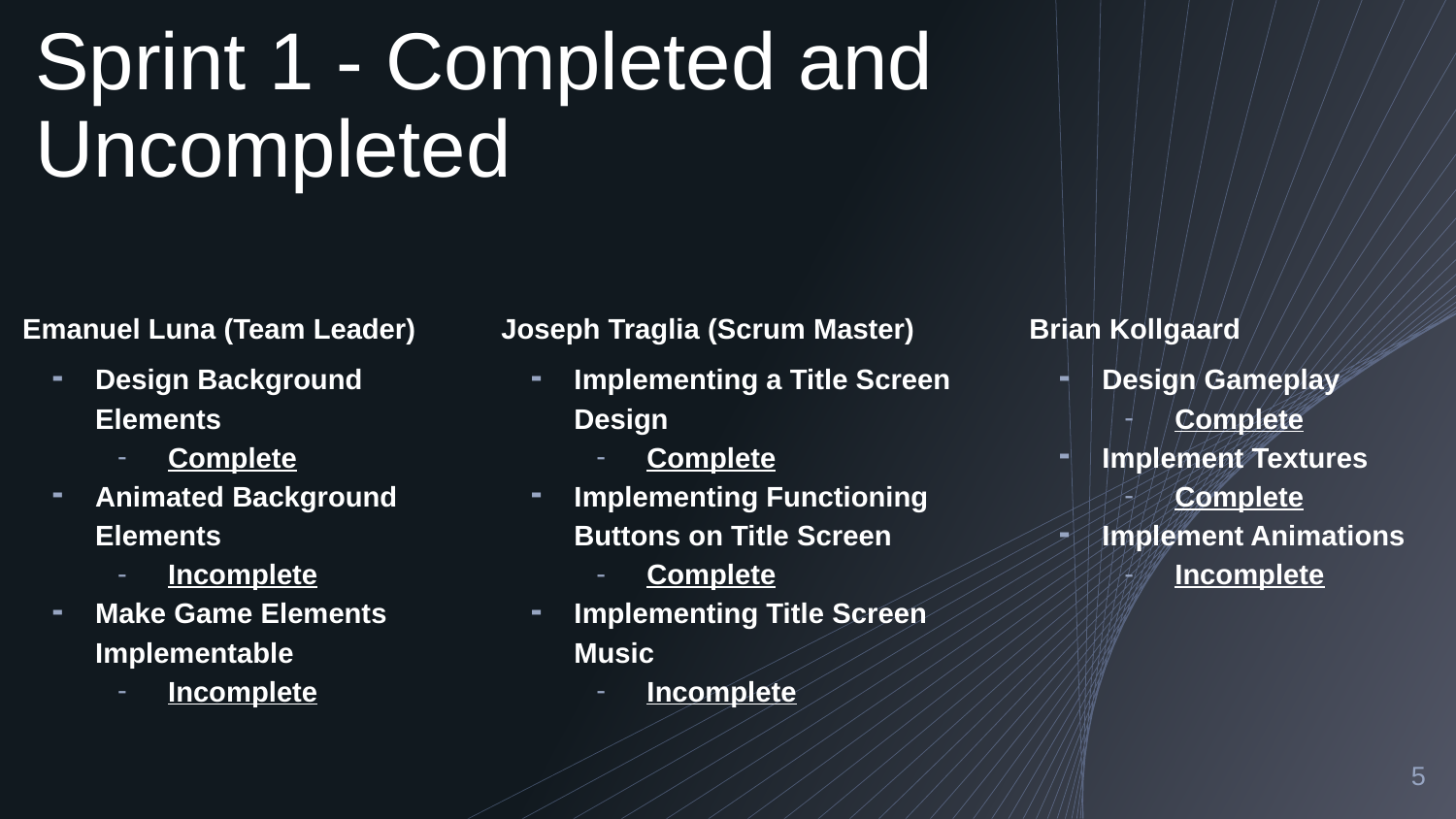

# Sprint 1 - Completed and Uncompleted
Brian Kollgaard
Design Gameplay
Complete
Implement Textures
Complete
Implement Animations
Incomplete

Emanuel Luna (Team Leader)
Design Background Elements
Complete
Animated Background Elements
Incomplete
Make Game Elements Implementable
Incomplete
Joseph Traglia (Scrum Master)
Implementing a Title Screen Design
Complete
Implementing Functioning Buttons on Title Screen
Complete
Implementing Title Screen Music
Incomplete

5